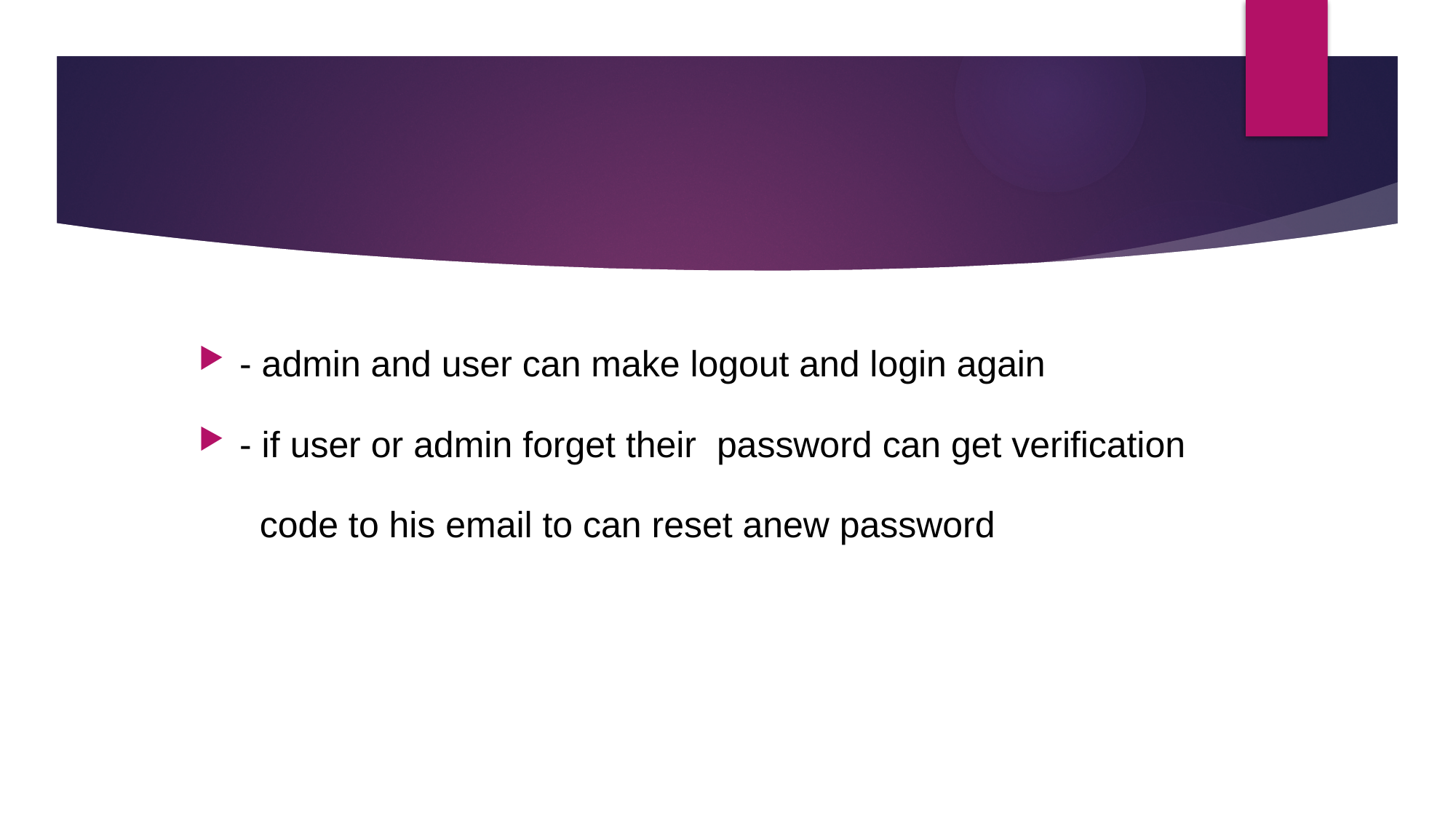

#
- admin and user can make logout and login again
- if user or admin forget their  password can get verification
      code to his email to can reset anew password